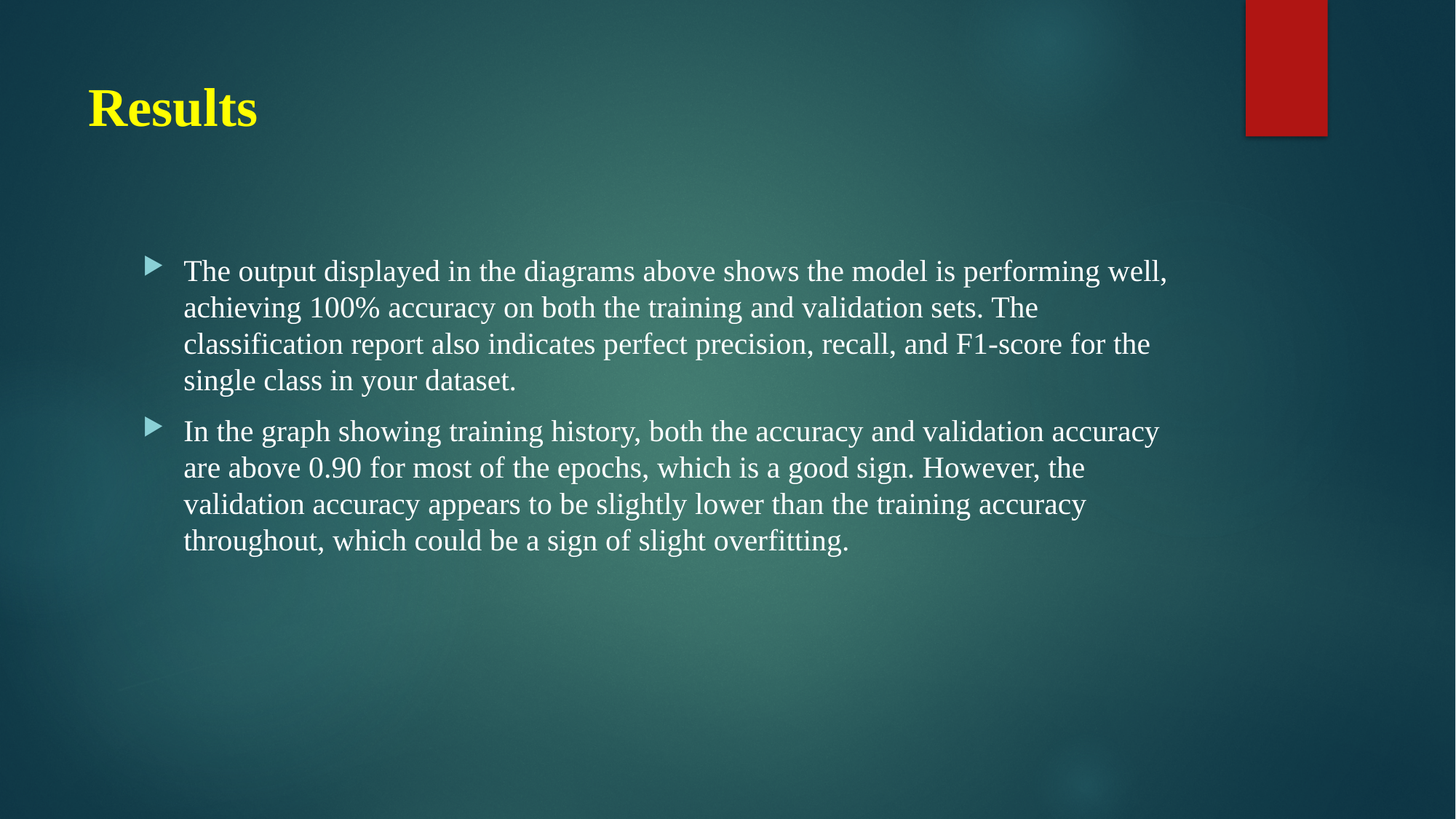

# Results
The output displayed in the diagrams above shows the model is performing well, achieving 100% accuracy on both the training and validation sets. The classification report also indicates perfect precision, recall, and F1-score for the single class in your dataset.
In the graph showing training history, both the accuracy and validation accuracy are above 0.90 for most of the epochs, which is a good sign. However, the validation accuracy appears to be slightly lower than the training accuracy throughout, which could be a sign of slight overfitting.